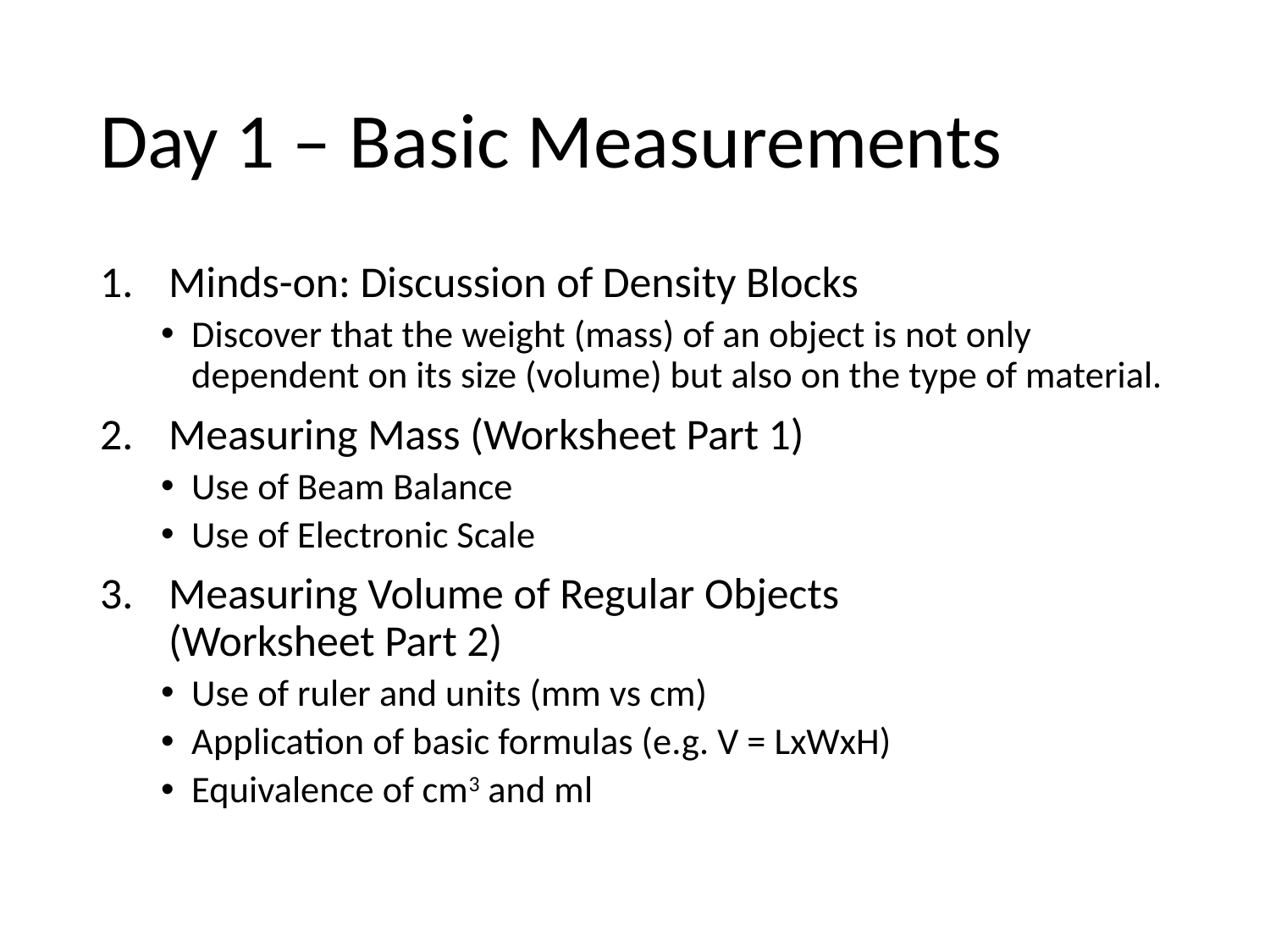

# Day 1 – Basic Measurements
Minds-on: Discussion of Density Blocks
Discover that the weight (mass) of an object is not only dependent on its size (volume) but also on the type of material.
Measuring Mass (Worksheet Part 1)
Use of Beam Balance
Use of Electronic Scale
Measuring Volume of Regular Objects
(Worksheet Part 2)
Use of ruler and units (mm vs cm)
Application of basic formulas (e.g. V = LxWxH)
Equivalence of cm3 and ml